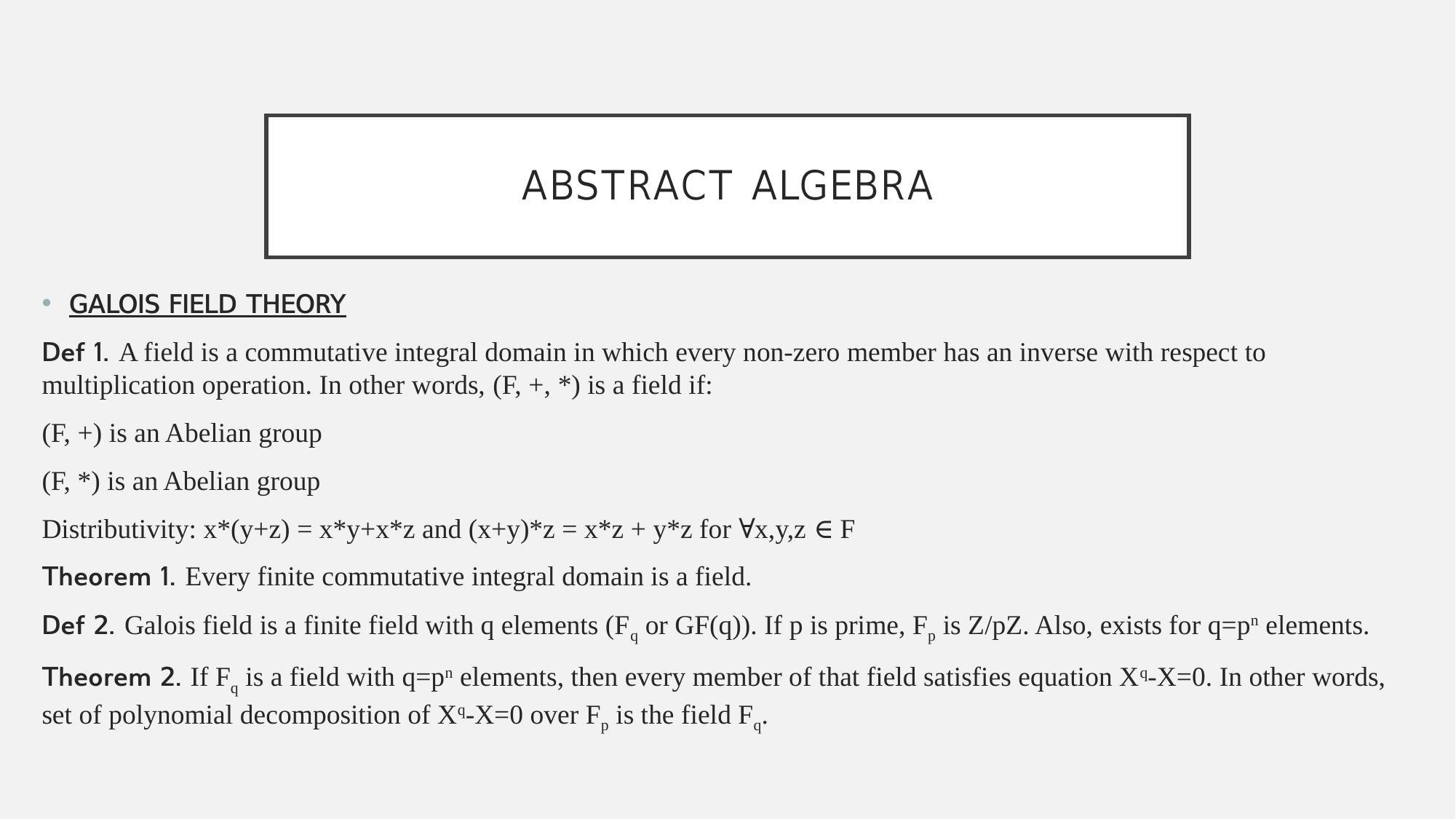

# Abstract algebra
GALOIS FIELD THEORY
Def 1. A field is a commutative integral domain in which every non-zero member has an inverse with respect to multiplication operation. In other words, (F, +, *) is a field if:
(F, +) is an Abelian group
(F, *) is an Abelian group
Distributivity: x*(y+z) = x*y+x*z and (x+y)*z = x*z + y*z for ∀x,y,z ∈ F
Theorem 1. Every finite commutative integral domain is a field.
Def 2. Galois field is a finite field with q elements (Fq or GF(q)). If p is prime, Fp is Z/pZ. Also, exists for q=pn elements.
Theorem 2. If Fq is a field with q=pn elements, then every member of that field satisfies equation Xq-X=0. In other words, set of polynomial decomposition of Xq-X=0 over Fp is the field Fq.